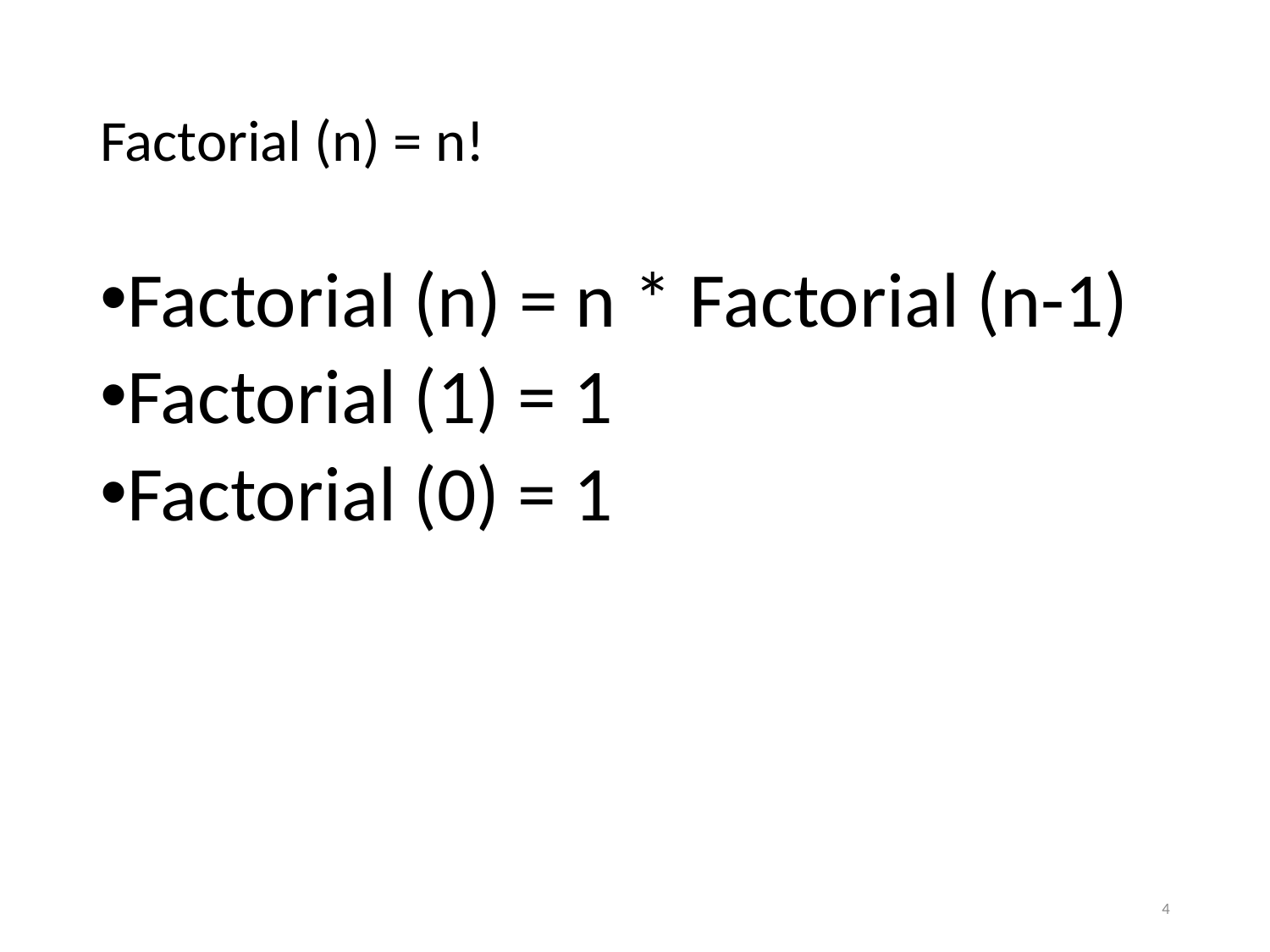

# Factorial (n) = n!
Factorial (n) = n * Factorial (n-1)
Factorial (1) = 1
Factorial (0) = 1
4